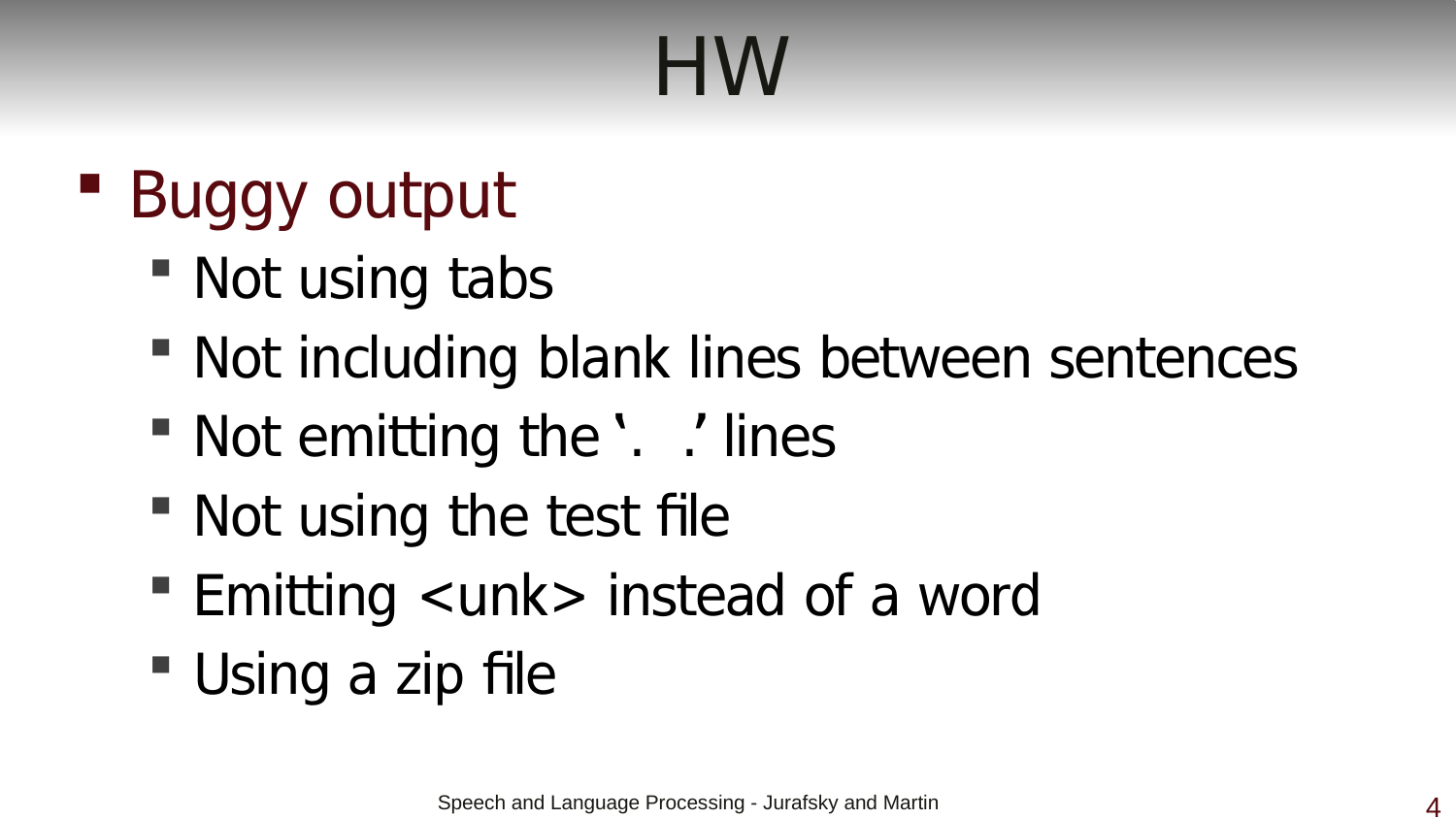

# HW
Buggy output
Not using tabs
Not including blank lines between sentences
Not emitting the ‘.  .’ lines
Not using the test file
Emitting <unk> instead of a word
Using a zip file
                                         Speech and Language Processing - Jurafsky and Martin
4